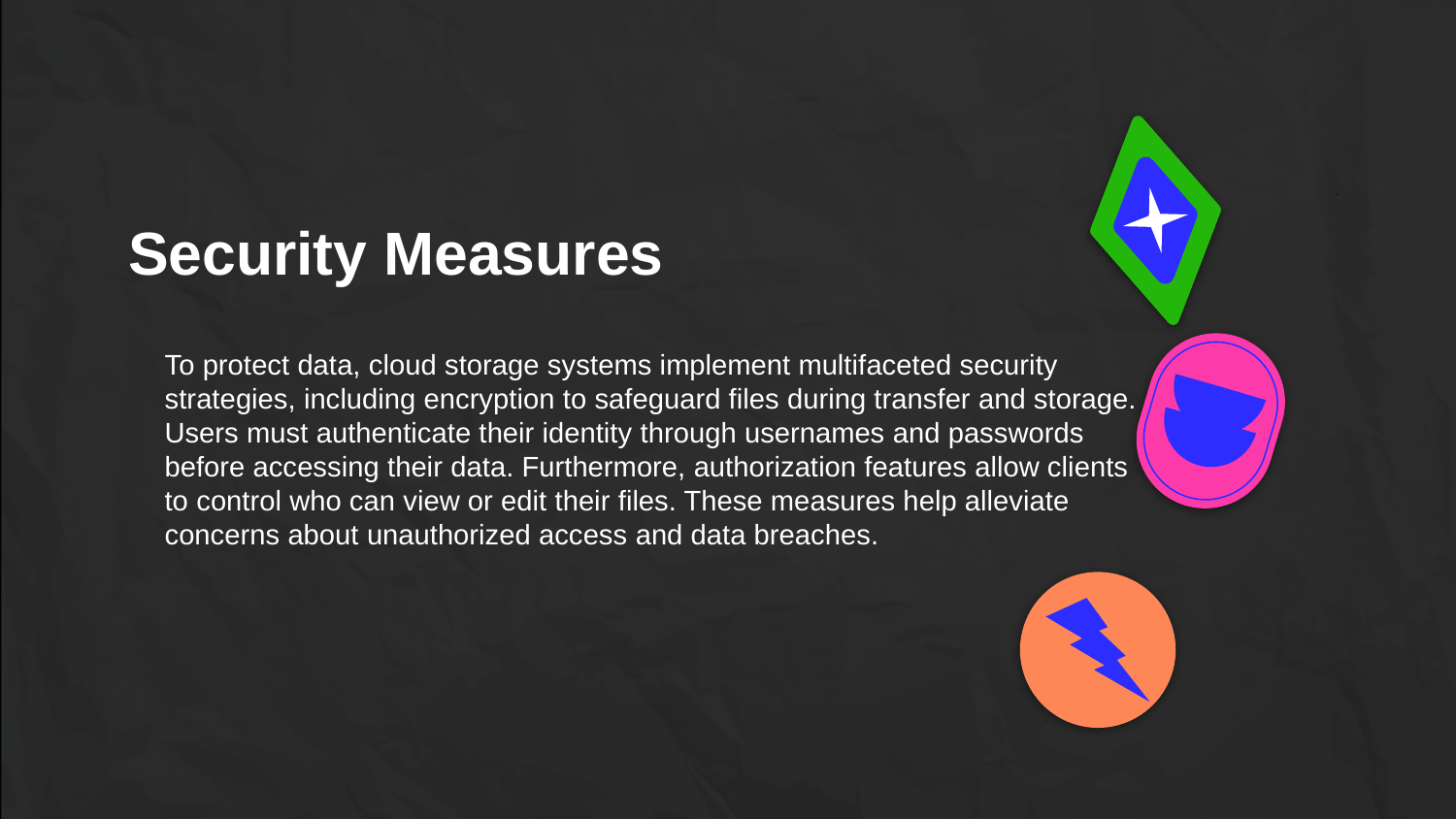

Security Measures

# To protect data, cloud storage systems implement multifaceted security strategies, including encryption to safeguard files during transfer and storage. Users must authenticate their identity through usernames and passwords before accessing their data. Furthermore, authorization features allow clients to control who can view or edit their files. These measures help alleviate concerns about unauthorized access and data breaches.